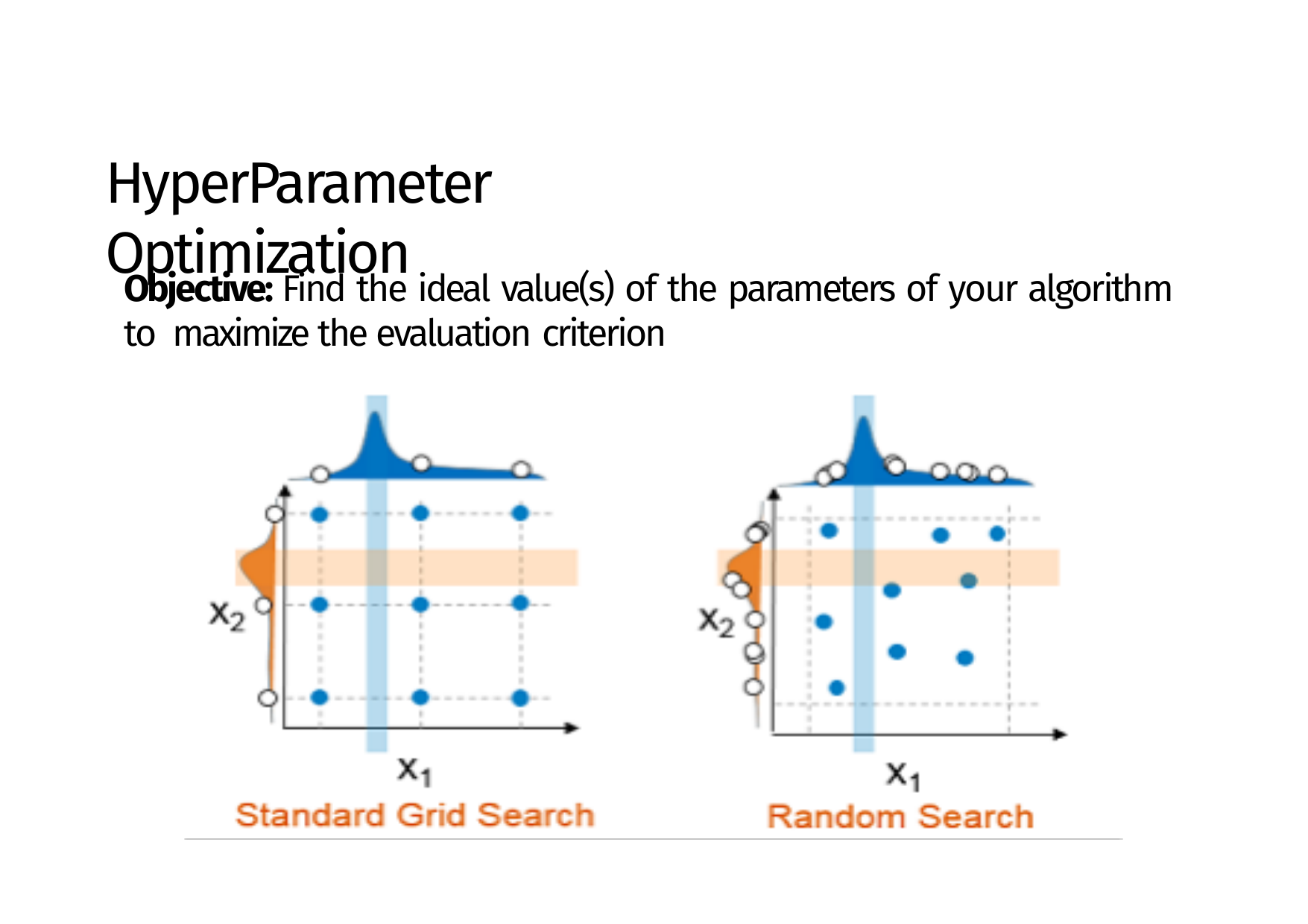

HyperParameter Optimization
Objective: Find the ideal value(s) of the parameters of your algorithm to  maximize the evaluation criterion